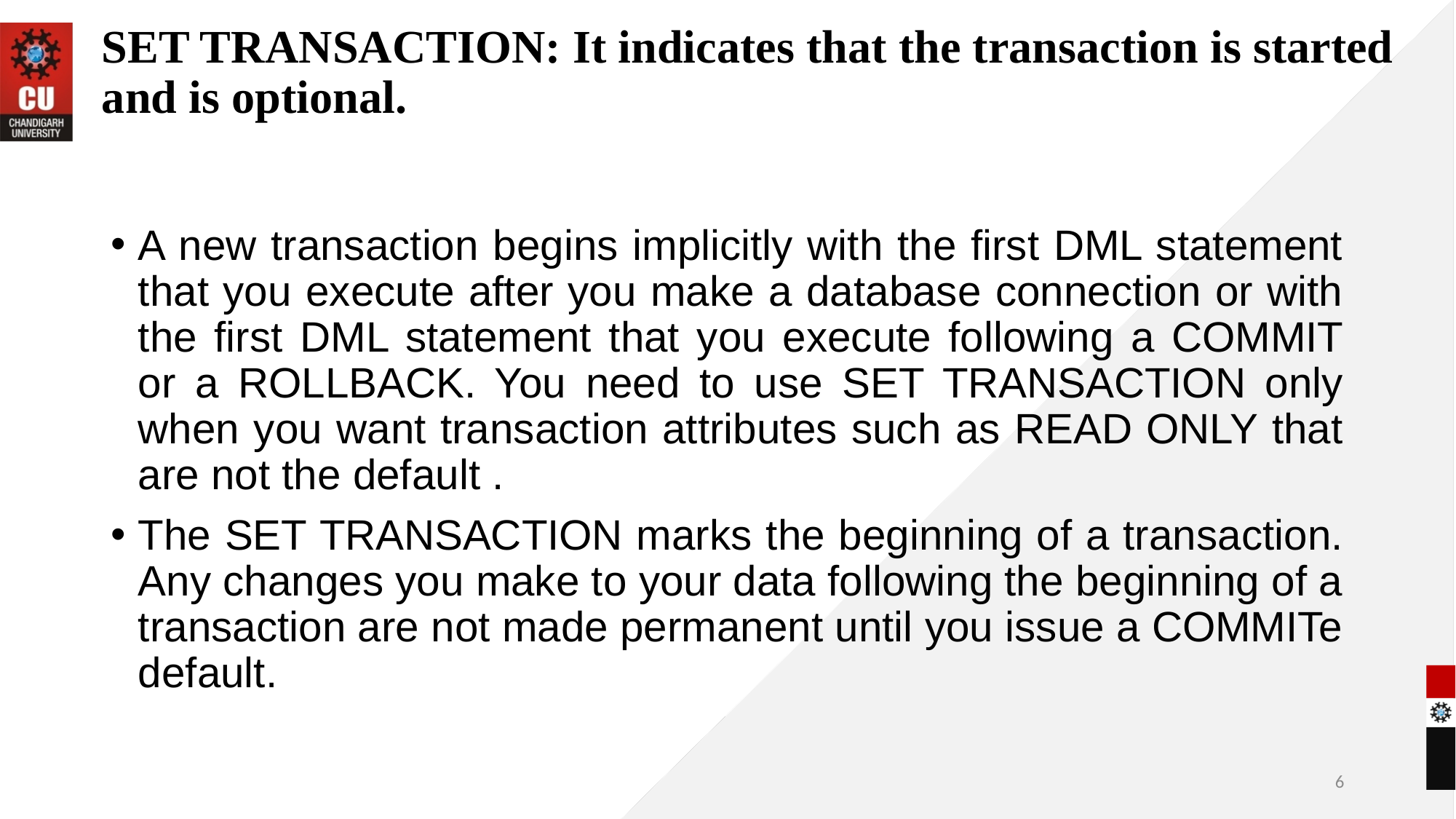

# SET TRANSACTION: It indicates that the transaction is started and is optional.
A new transaction begins implicitly with the first DML statement that you execute after you make a database connection or with the first DML statement that you execute following a COMMIT or a ROLLBACK. You need to use SET TRANSACTION only when you want transaction attributes such as READ ONLY that are not the default .
The SET TRANSACTION marks the beginning of a transaction. Any changes you make to your data following the beginning of a transaction are not made permanent until you issue a COMMITe default.
6